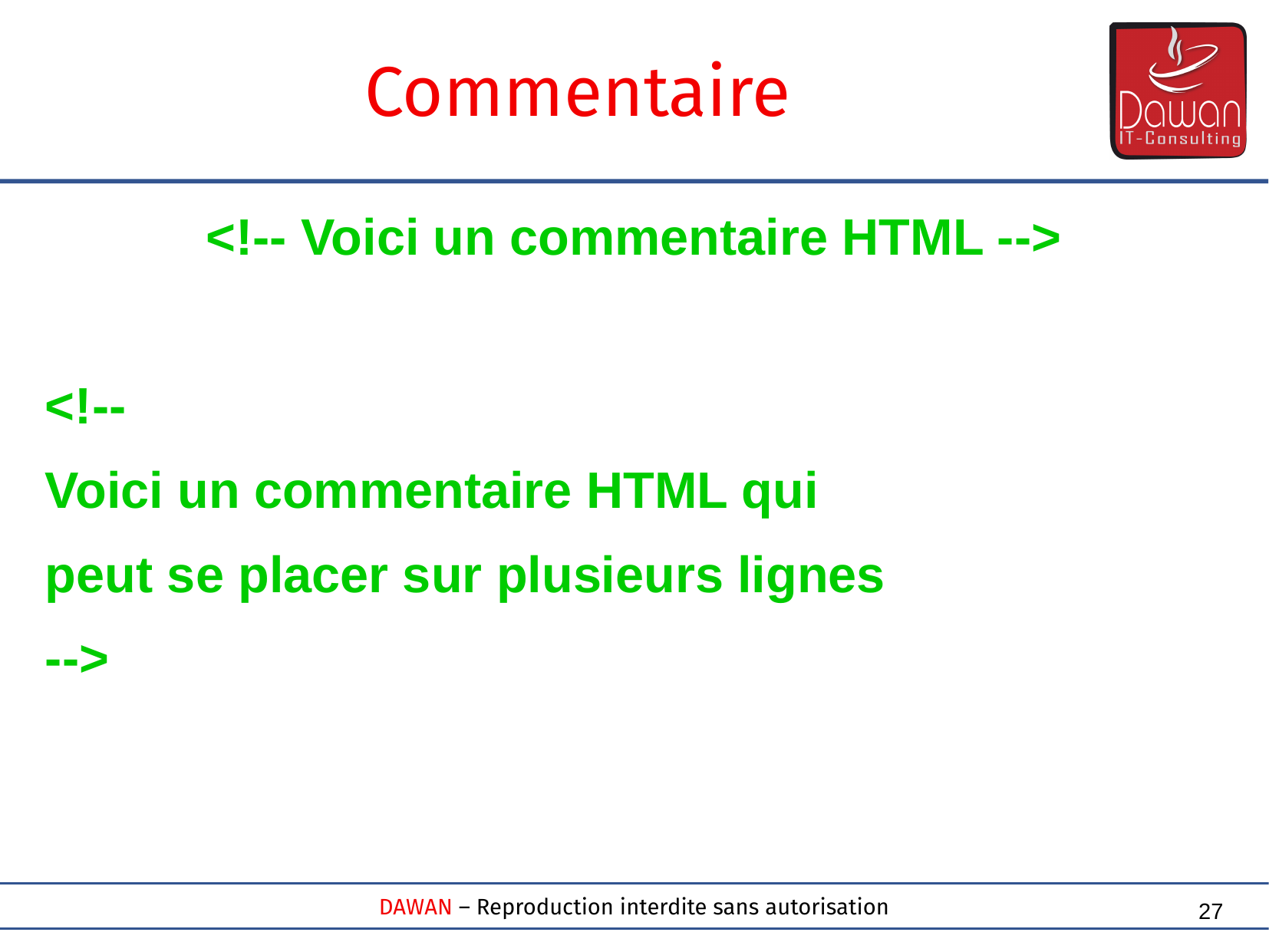

Commentaire
<!-- Voici un commentaire HTML -->

<!--
Voici un commentaire HTML qui
peut se placer sur plusieurs lignes
-->

27